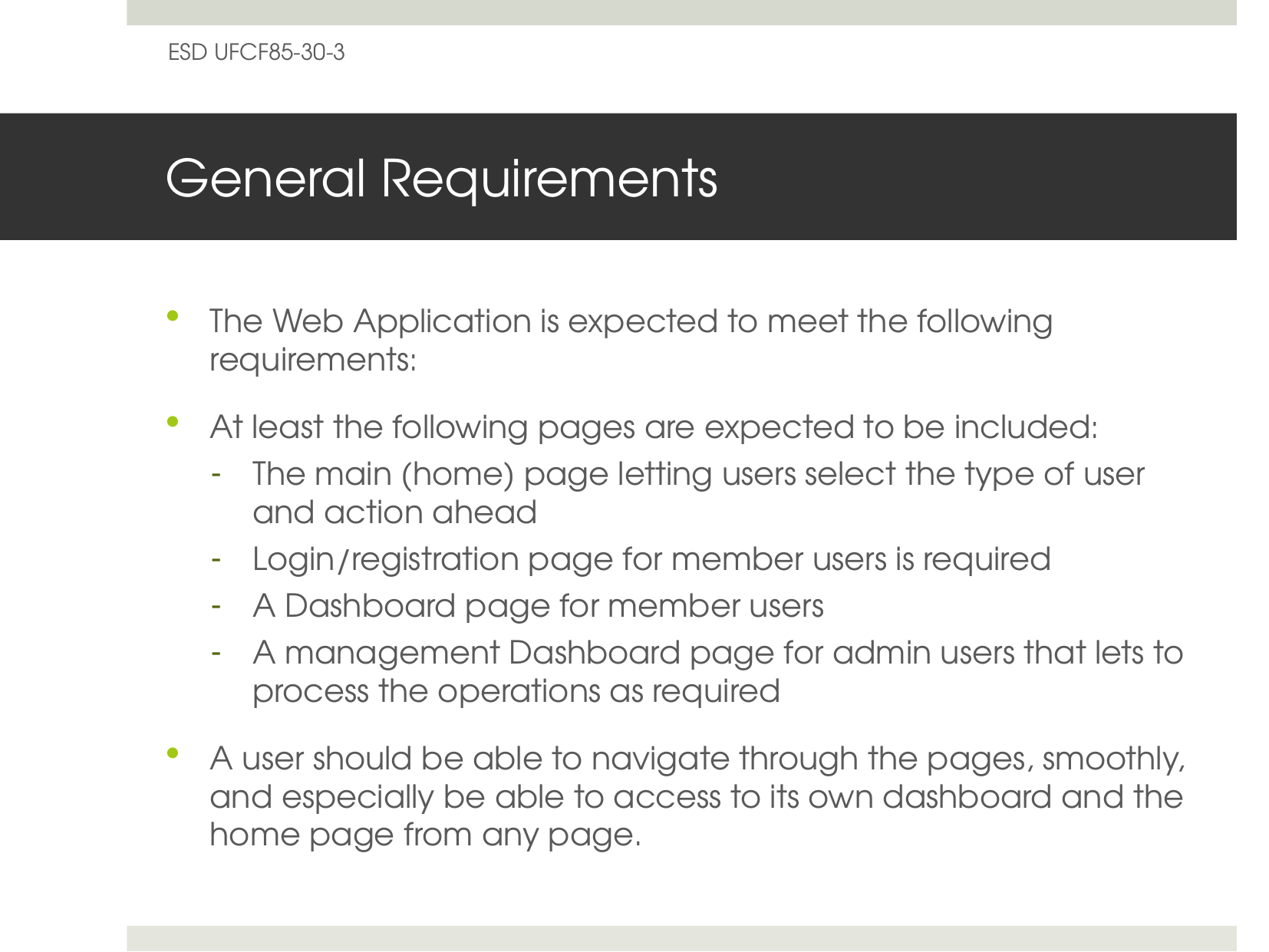

ESD UFCF85-30-3
# General Requirements
The Web Application is expected to meet the following requirements:
At least the following pages are expected to be included:
The main (home) page letting users select the type of user and action ahead
Login/registration page for member users is required
A Dashboard page for member users
A management Dashboard page for admin users that lets to process the operations as required
A user should be able to navigate through the pages, smoothly, and especially be able to access to its own dashboard and the home page from any page.